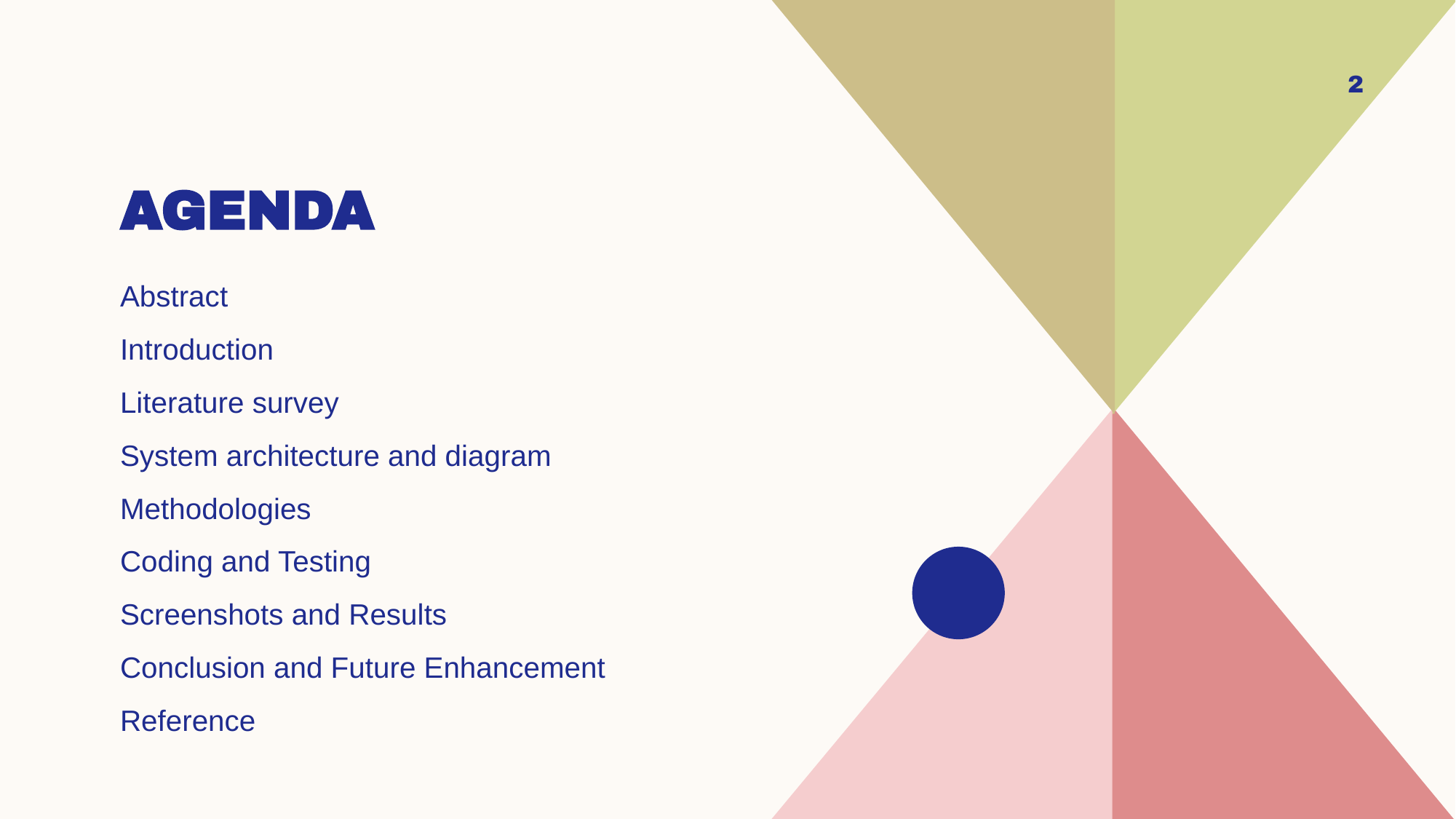

2
# agenda
Abstract
Introduction
Literature survey
System architecture and diagram
Methodologies
Coding and Testing
Screenshots and Results
Conclusion and Future Enhancement
Reference